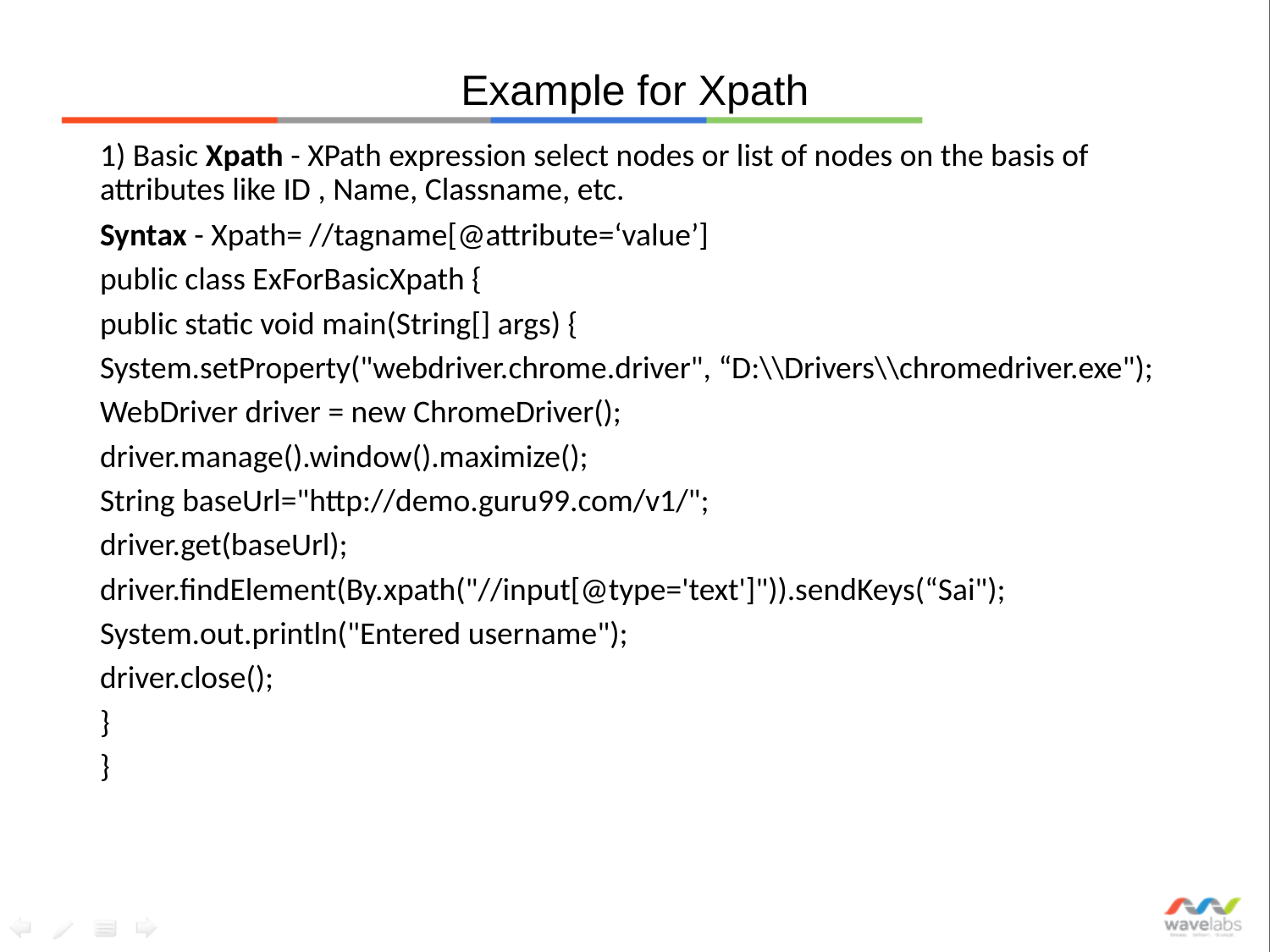

# Example for Xpath
1) Basic Xpath - XPath expression select nodes or list of nodes on the basis of attributes like ID , Name, Classname, etc.
Syntax - Xpath= //tagname[@attribute=‘value’]
public class ExForBasicXpath {
public static void main(String[] args) {
System.setProperty("webdriver.chrome.driver", “D:\\Drivers\\chromedriver.exe");
WebDriver driver = new ChromeDriver();
driver.manage().window().maximize();
String baseUrl="http://demo.guru99.com/v1/";
driver.get(baseUrl);
driver.findElement(By.xpath("//input[@type='text']")).sendKeys(“Sai");
System.out.println("Entered username");
driver.close();
}
}